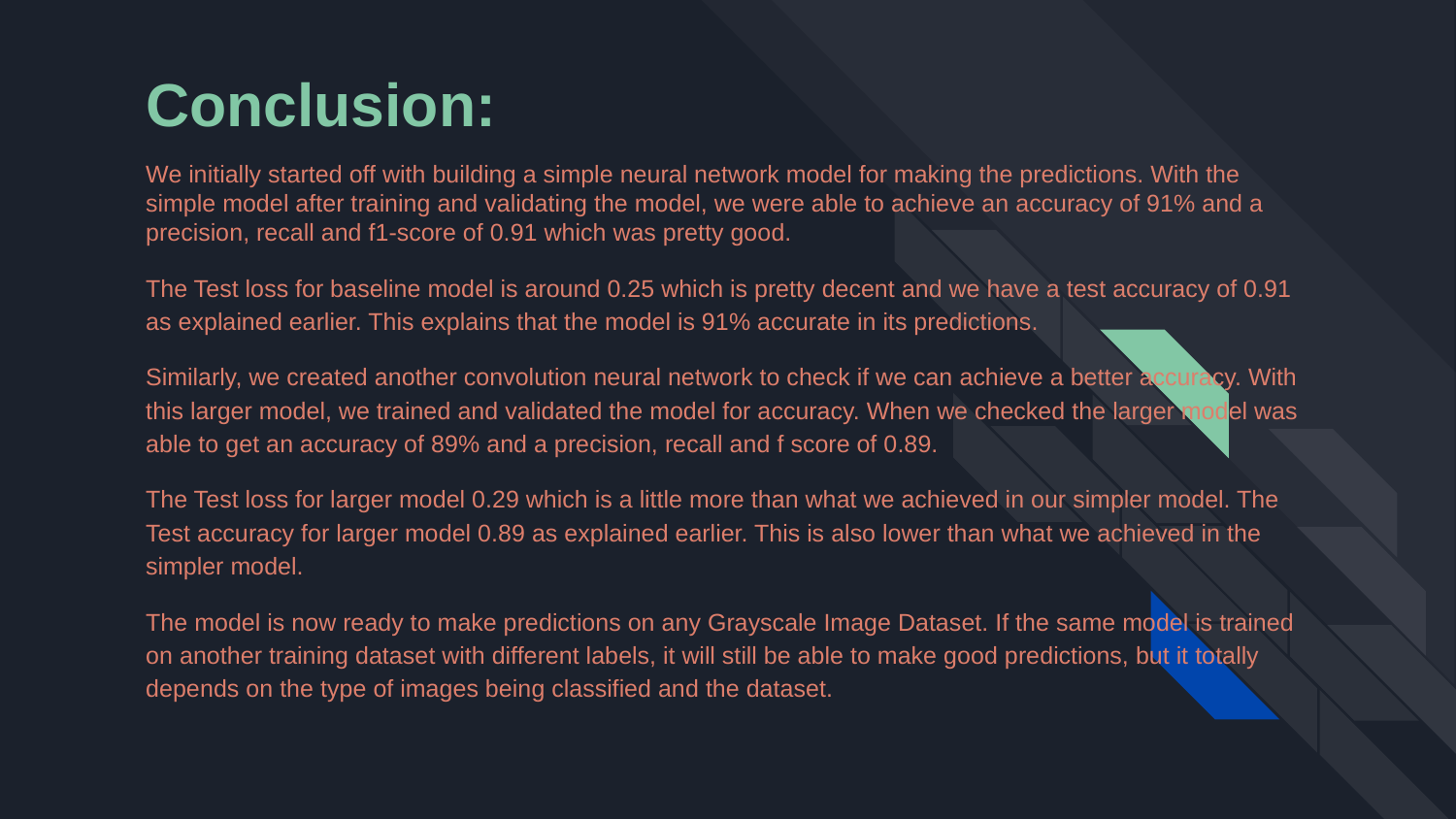

# Conclusion:
We initially started off with building a simple neural network model for making the predictions. With the simple model after training and validating the model, we were able to achieve an accuracy of 91% and a precision, recall and f1-score of 0.91 which was pretty good.
The Test loss for baseline model is around 0.25 which is pretty decent and we have a test accuracy of 0.91 as explained earlier. This explains that the model is 91% accurate in its predictions.
Similarly, we created another convolution neural network to check if we can achieve a better accuracy. With this larger model, we trained and validated the model for accuracy. When we checked the larger model was able to get an accuracy of 89% and a precision, recall and f score of 0.89.
The Test loss for larger model 0.29 which is a little more than what we achieved in our simpler model. The Test accuracy for larger model 0.89 as explained earlier. This is also lower than what we achieved in the simpler model.
The model is now ready to make predictions on any Grayscale Image Dataset. If the same model is trained on another training dataset with different labels, it will still be able to make good predictions, but it totally depends on the type of images being classified and the dataset.